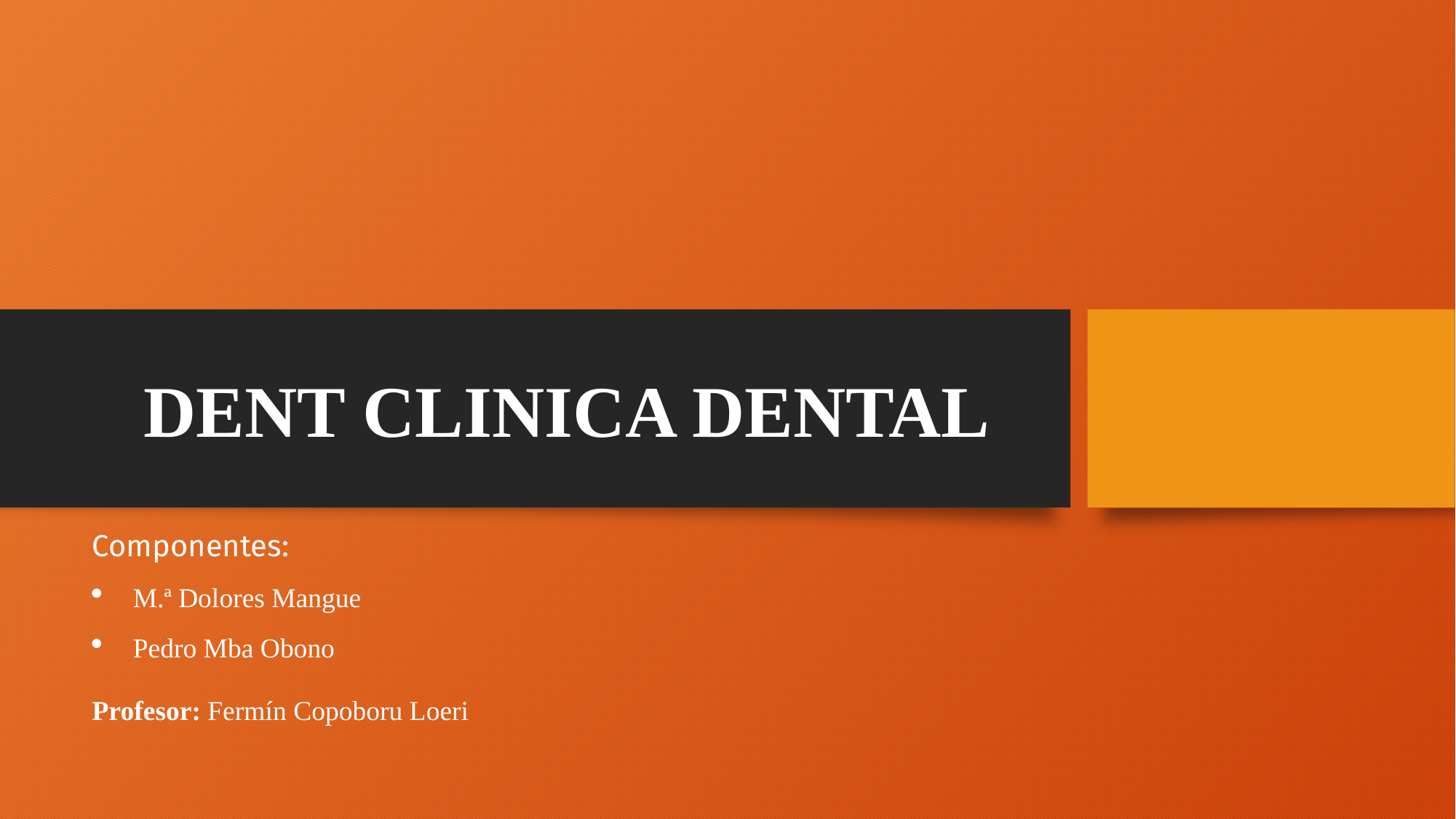

# DENT CLINICA DENTAL
Componentes:
M.ª Dolores Mangue
Pedro Mba Obono
Profesor: Fermín Copoboru Loeri